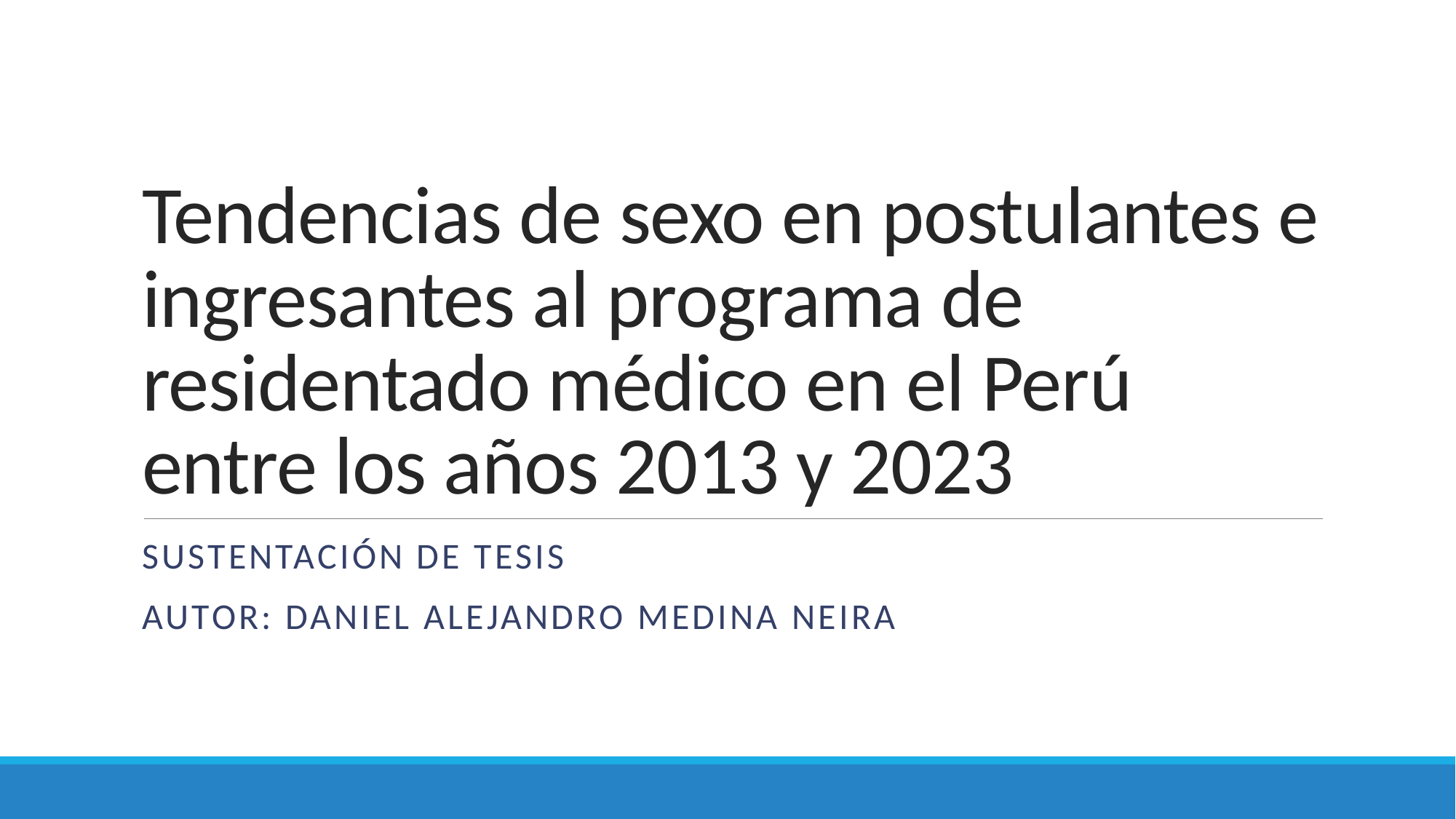

# Tendencias de sexo en postulantes e ingresantes al programa de residentado médico en el Perú entre los años 2013 y 2023
Sustentación de tesis
Autor: Daniel Alejandro Medina Neira